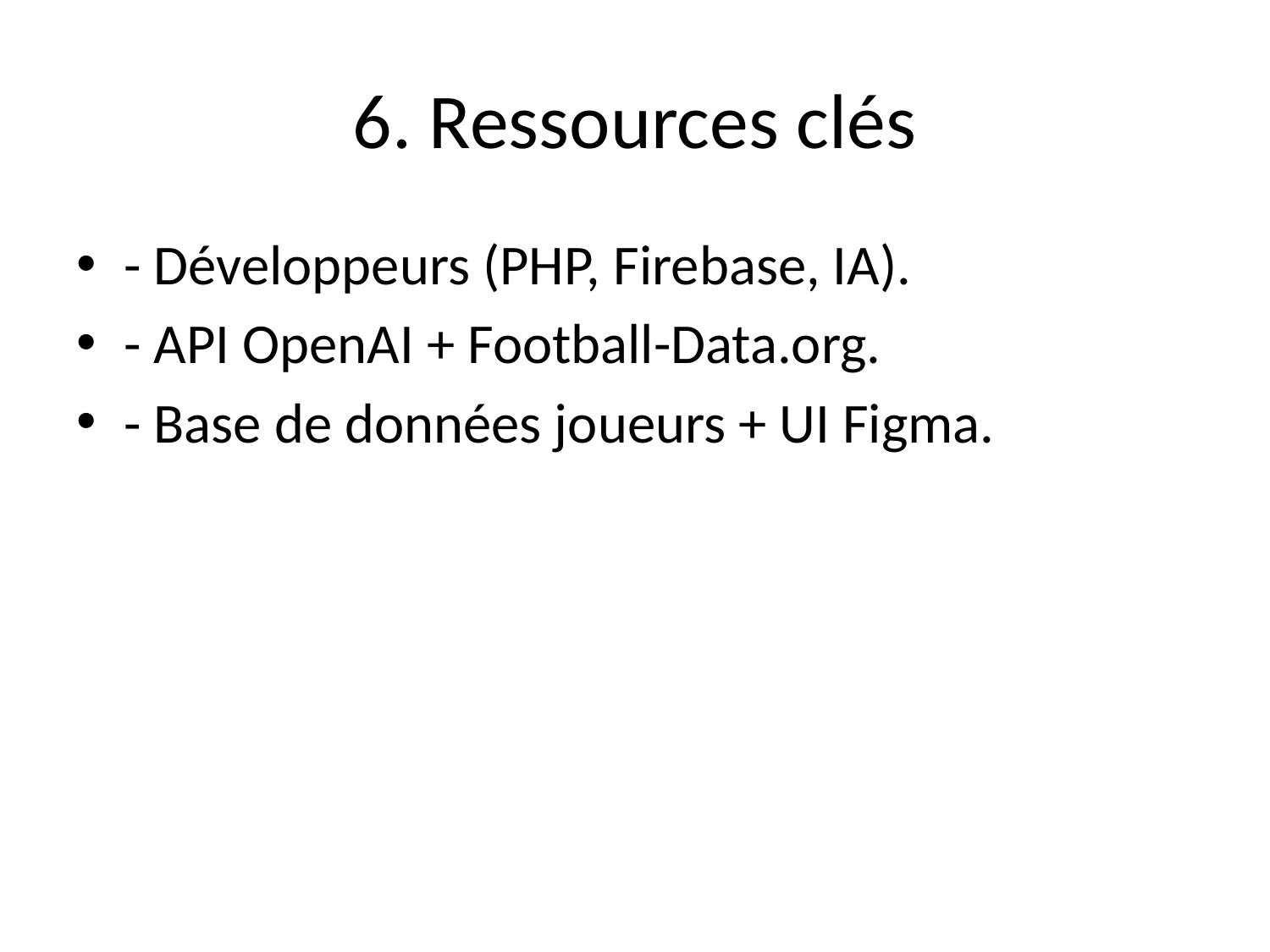

# 6. Ressources clés
- Développeurs (PHP, Firebase, IA).
- API OpenAI + Football-Data.org.
- Base de données joueurs + UI Figma.